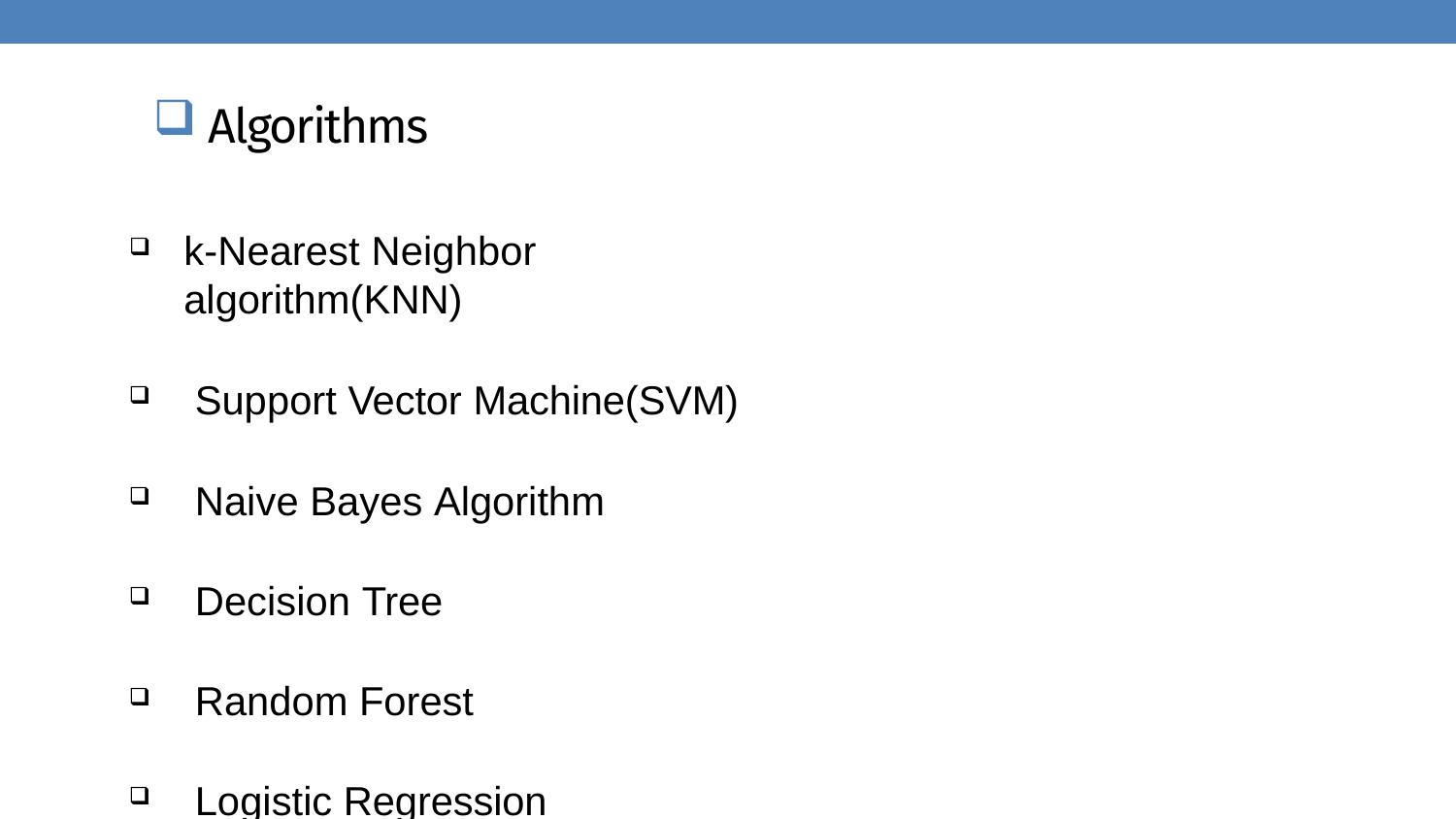

Algorithms

k-Nearest Neighbor algorithm(KNN)

Support Vector Machine(SVM)

Naive Bayes Algorithm

Decision Tree

Random Forest

Logistic Regression